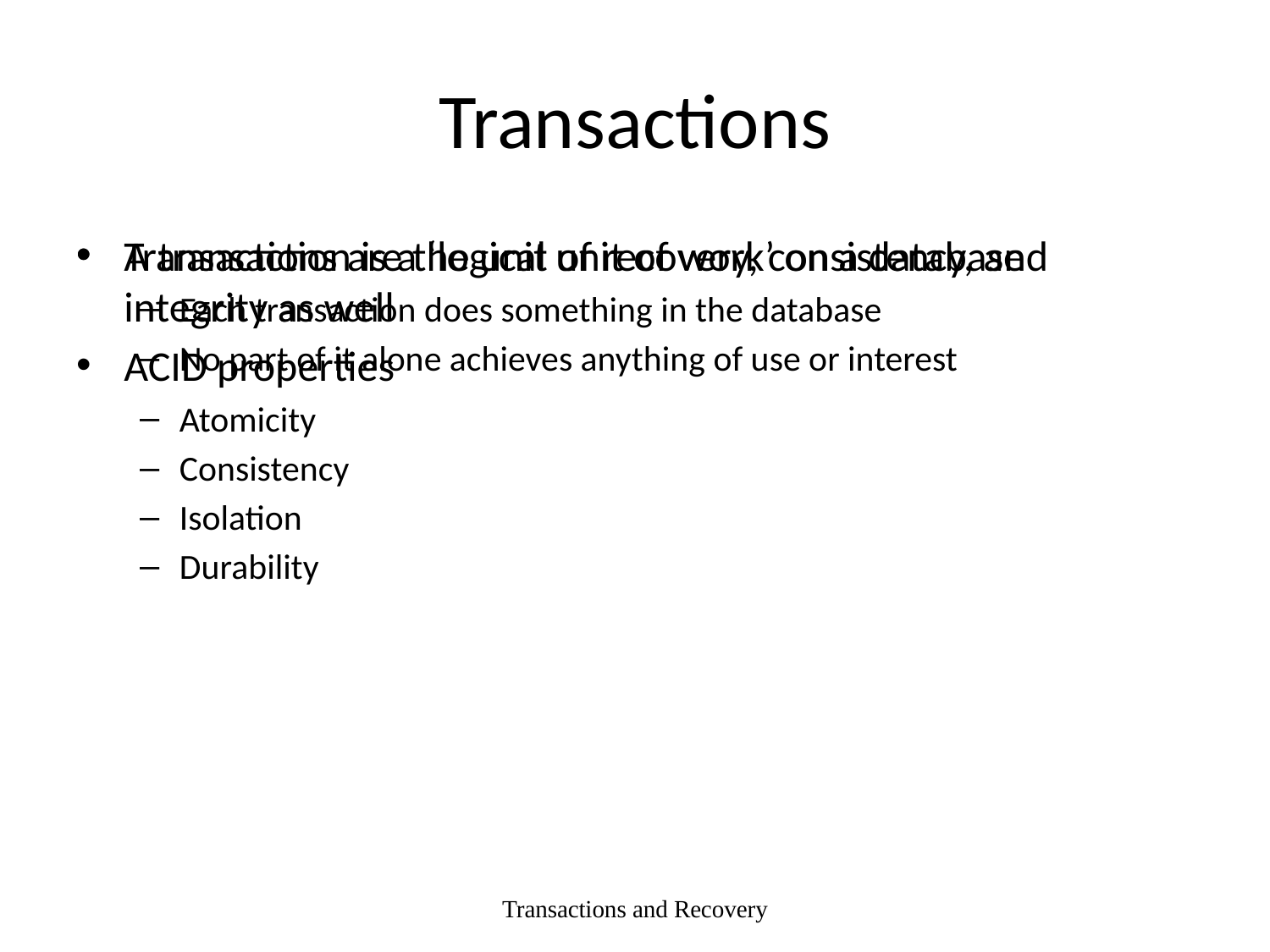

# Transactions
A transaction is a ‘logical unit of work’ on a database
Each transaction does something in the database
No part of it alone achieves anything of use or interest
Transactions are the unit of recovery, consistency, and integrity as well
ACID properties
Atomicity
Consistency
Isolation
Durability
Transactions and Recovery